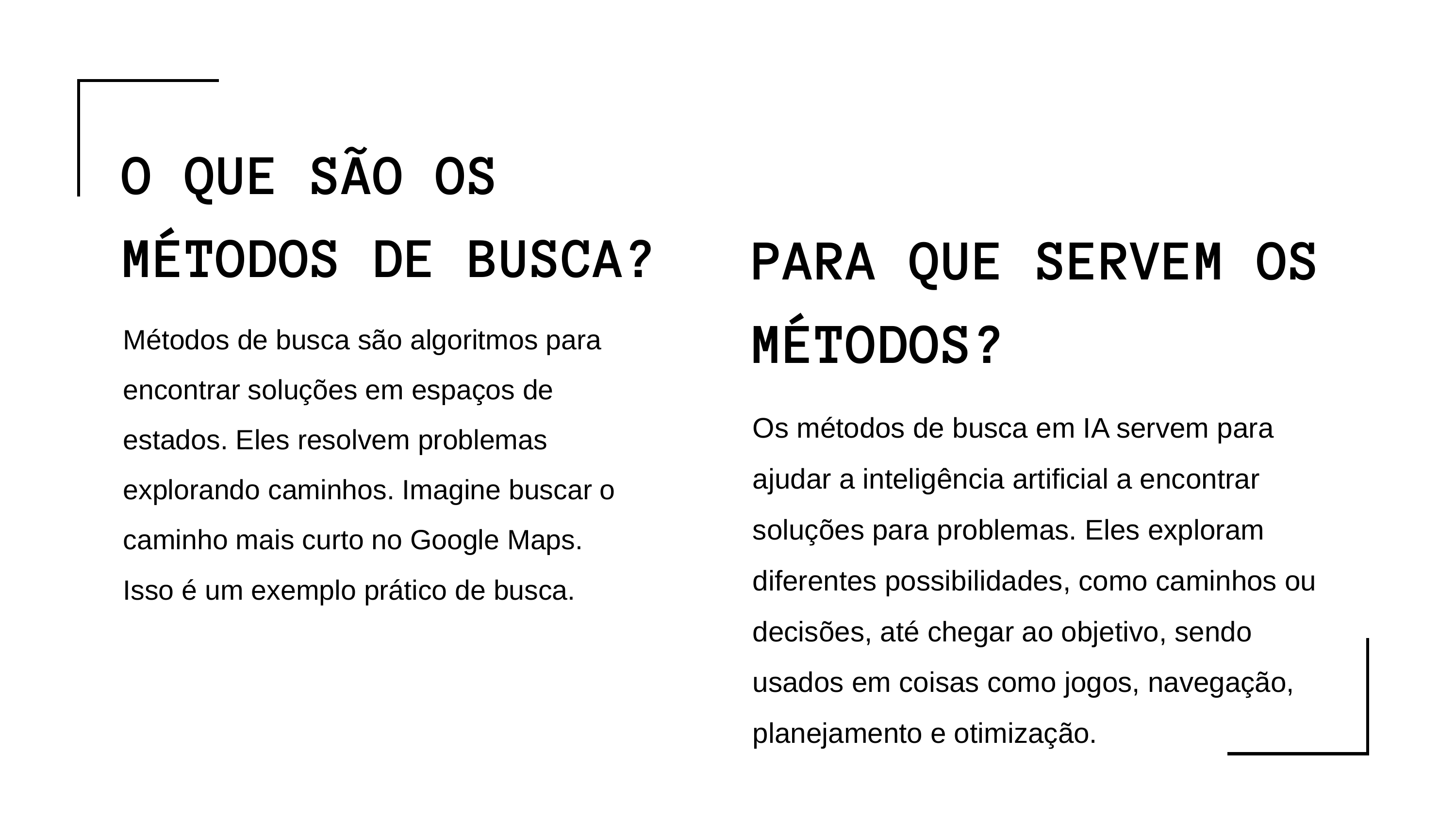

O QUE SÃO OS MÉTODOS DE BUSCA?
PARA QUE SERVEM OS MÉTODOS?
Métodos de busca são algoritmos para encontrar soluções em espaços de estados. Eles resolvem problemas explorando caminhos. Imagine buscar o caminho mais curto no Google Maps. Isso é um exemplo prático de busca.

Os métodos de busca em IA servem para ajudar a inteligência artificial a encontrar soluções para problemas. Eles exploram diferentes possibilidades, como caminhos ou decisões, até chegar ao objetivo, sendo usados em coisas como jogos, navegação, planejamento e otimização.